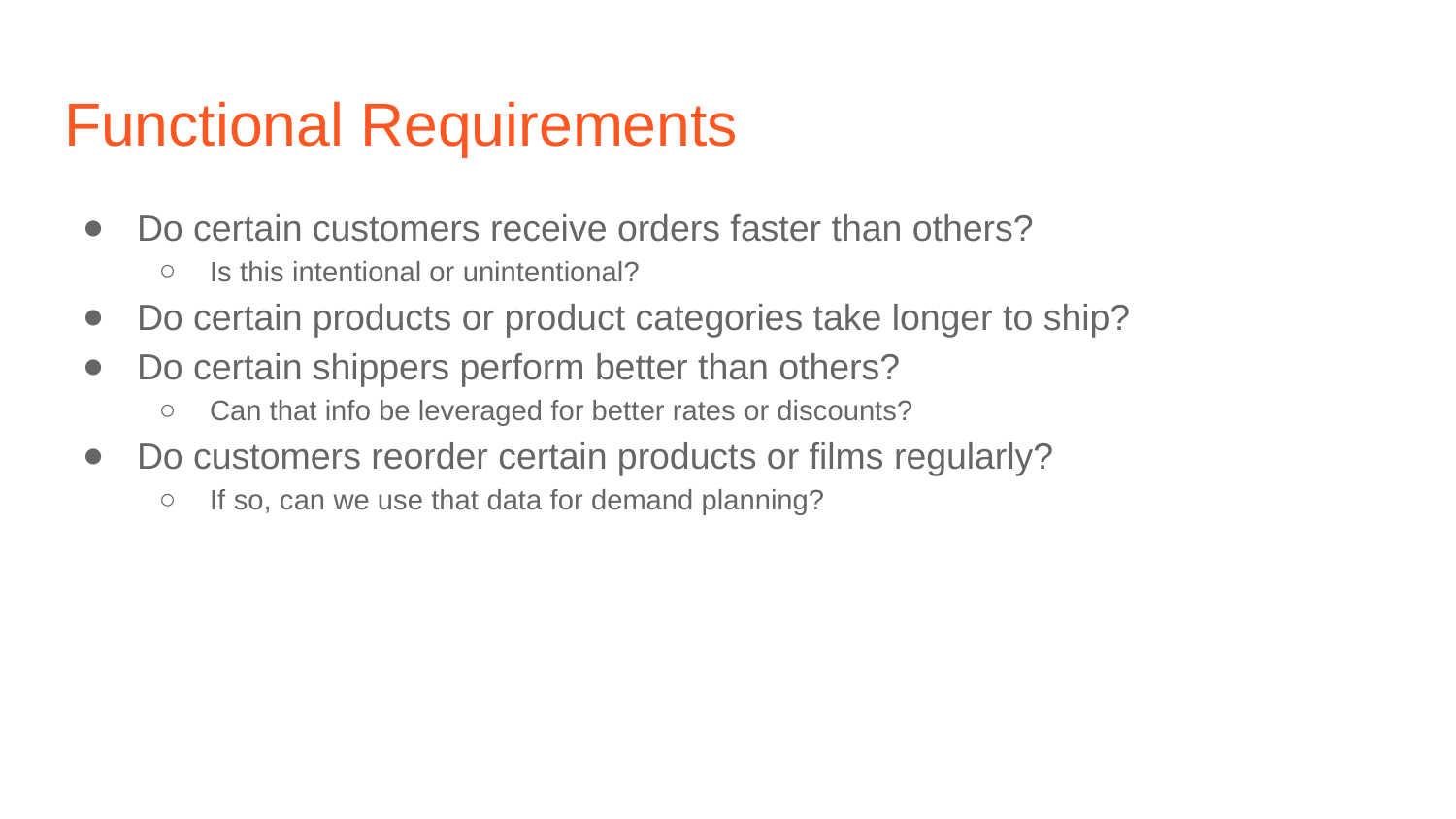

# Functional Requirements
Do certain customers receive orders faster than others?
Is this intentional or unintentional?
Do certain products or product categories take longer to ship?
Do certain shippers perform better than others?
Can that info be leveraged for better rates or discounts?
Do customers reorder certain products or films regularly?
If so, can we use that data for demand planning?